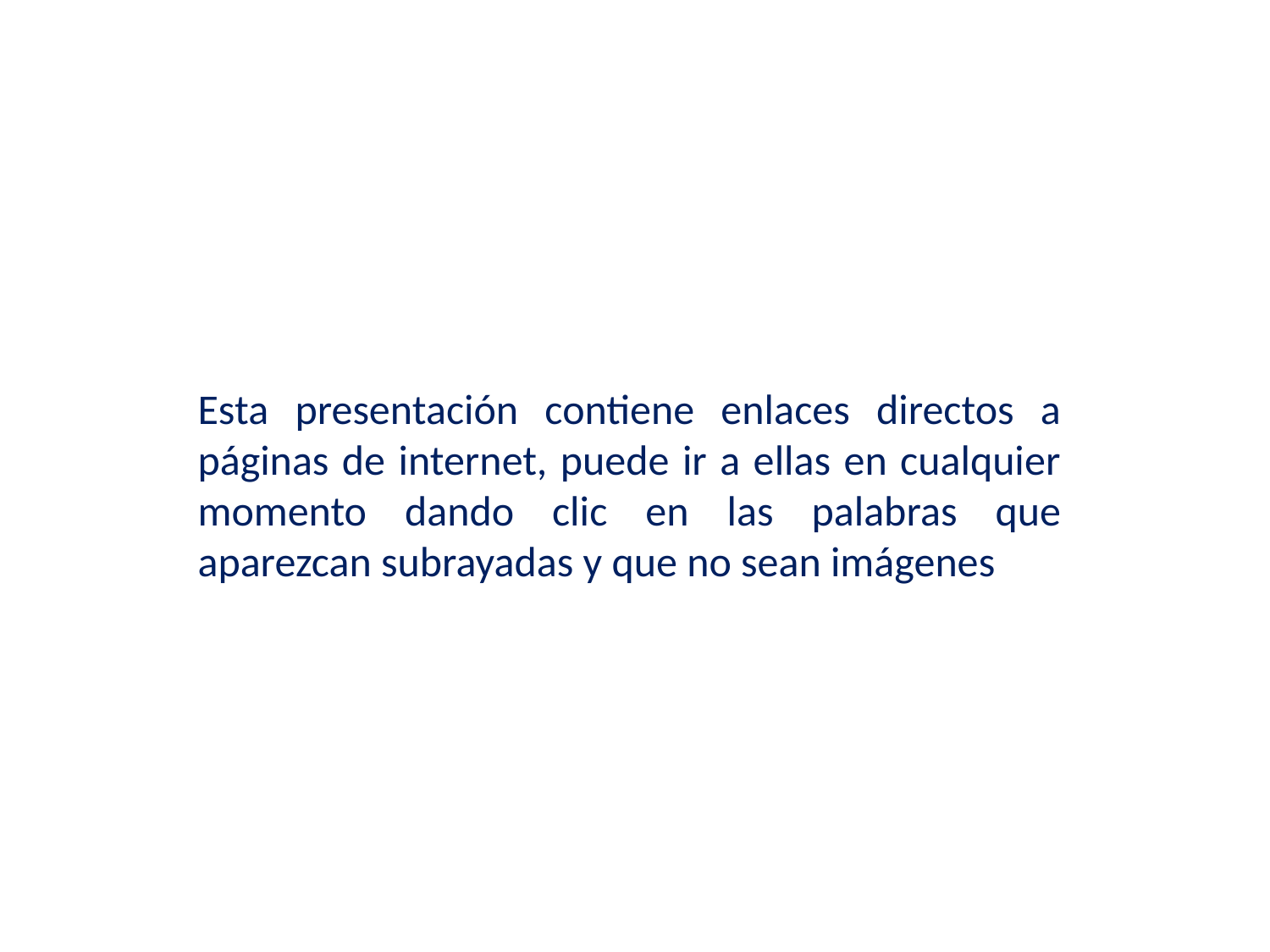

Esta presentación contiene enlaces directos a páginas de internet, puede ir a ellas en cualquier momento dando clic en las palabras que aparezcan subrayadas y que no sean imágenes